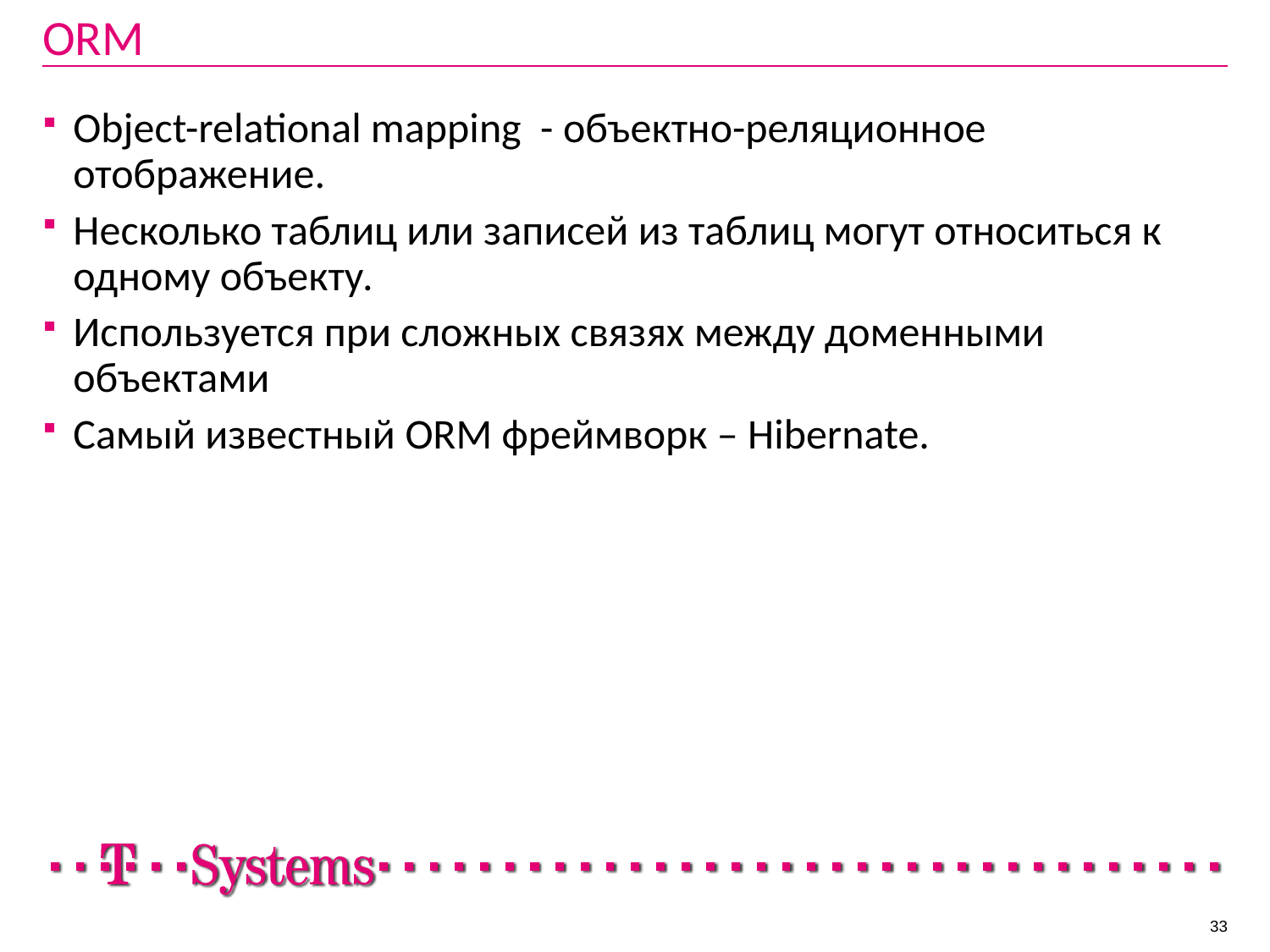

# ORM
Object-relational mapping  - объектно-реляционное отображение.
Несколько таблиц или записей из таблиц могут относиться к одному объекту.
Используется при сложных связях между доменными объектами
Самый известный ORM фреймворк – Hibernate.
33